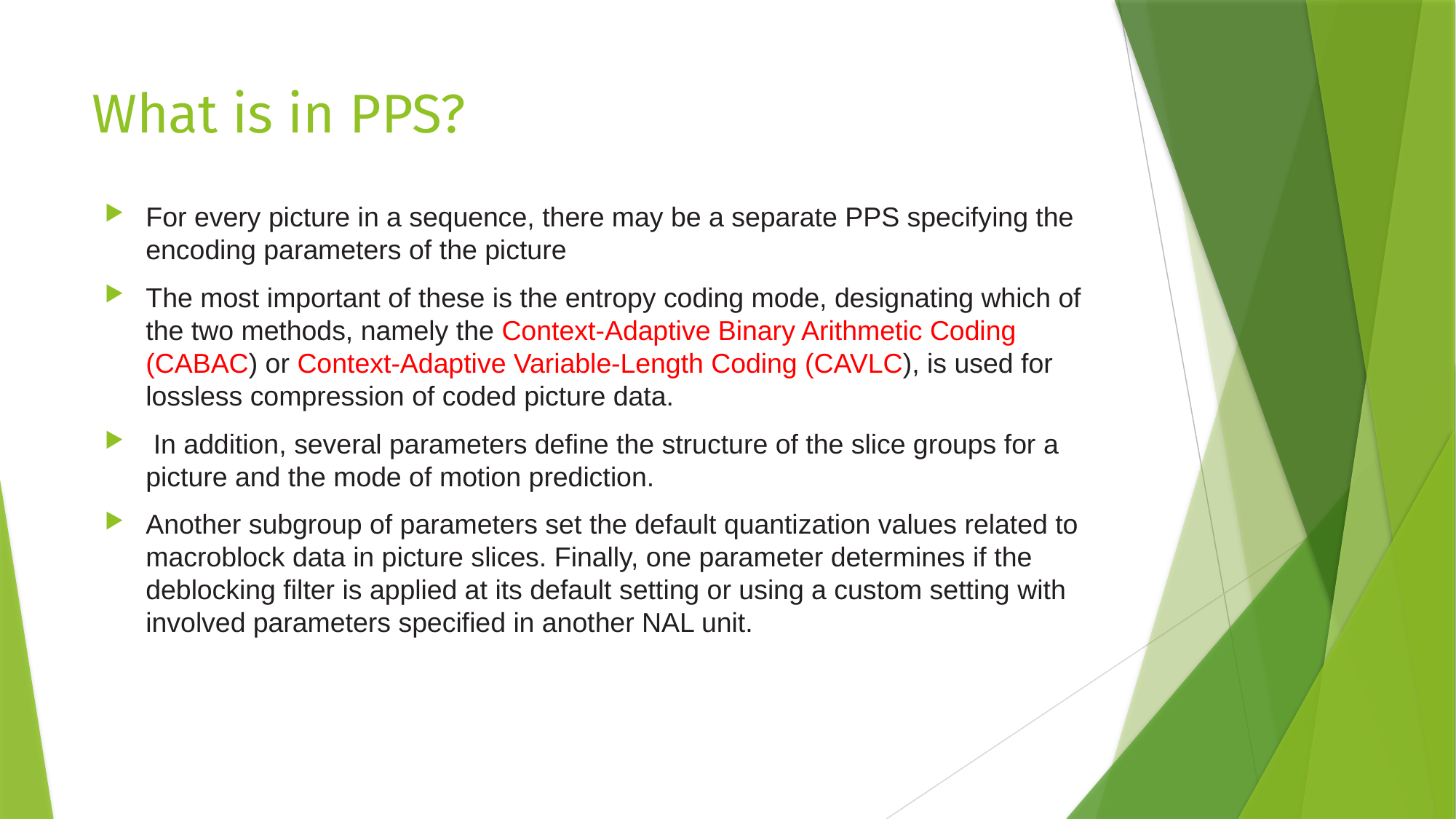

# What is in PPS?
For every picture in a sequence, there may be a separate PPS specifying the encoding parameters of the picture
The most important of these is the entropy coding mode, designating which of the two methods, namely the Context-Adaptive Binary Arithmetic Coding (CABAC) or Context-Adaptive Variable-Length Coding (CAVLC), is used for lossless compression of coded picture data.
 In addition, several parameters define the structure of the slice groups for a picture and the mode of motion prediction.
Another subgroup of parameters set the default quantization values related to macroblock data in picture slices. Finally, one parameter determines if the deblocking filter is applied at its default setting or using a custom setting with involved parameters specified in another NAL unit.